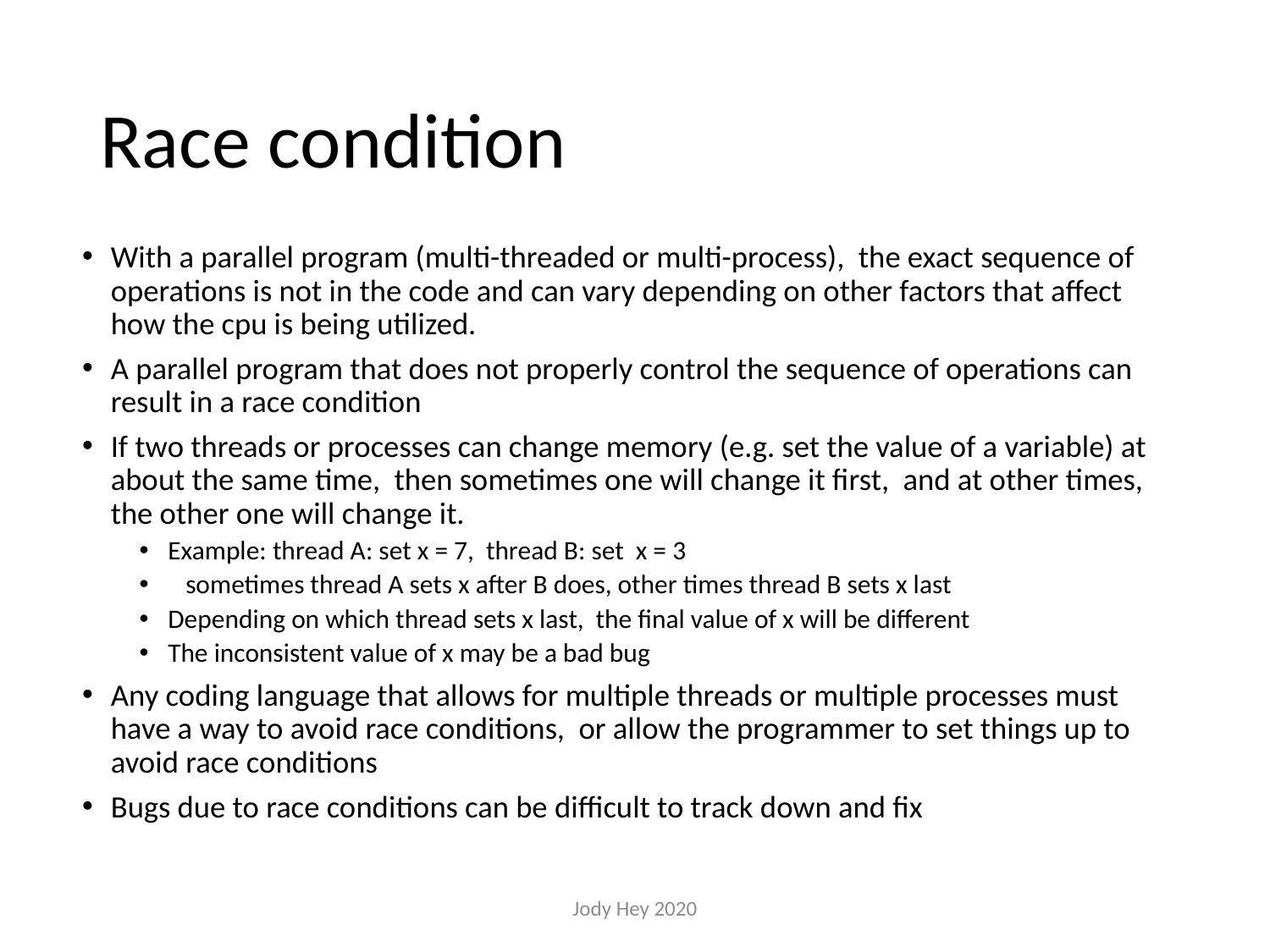

# Race condition
With a parallel program (multi-threaded or multi-process),  the exact sequence of operations is not in the code and can vary depending on other factors that affect how the cpu is being utilized.
A parallel program that does not properly control the sequence of operations can result in a race condition
If two threads or processes can change memory (e.g. set the value of a variable) at about the same time,  then sometimes one will change it first,  and at other times, the other one will change it.
Example: thread A: set x = 7,  thread B: set  x = 3
   sometimes thread A sets x after B does, other times thread B sets x last
Depending on which thread sets x last,  the final value of x will be different
The inconsistent value of x may be a bad bug
Any coding language that allows for multiple threads or multiple processes must have a way to avoid race conditions,  or allow the programmer to set things up to avoid race conditions
Bugs due to race conditions can be difficult to track down and fix

Jody Hey 2020